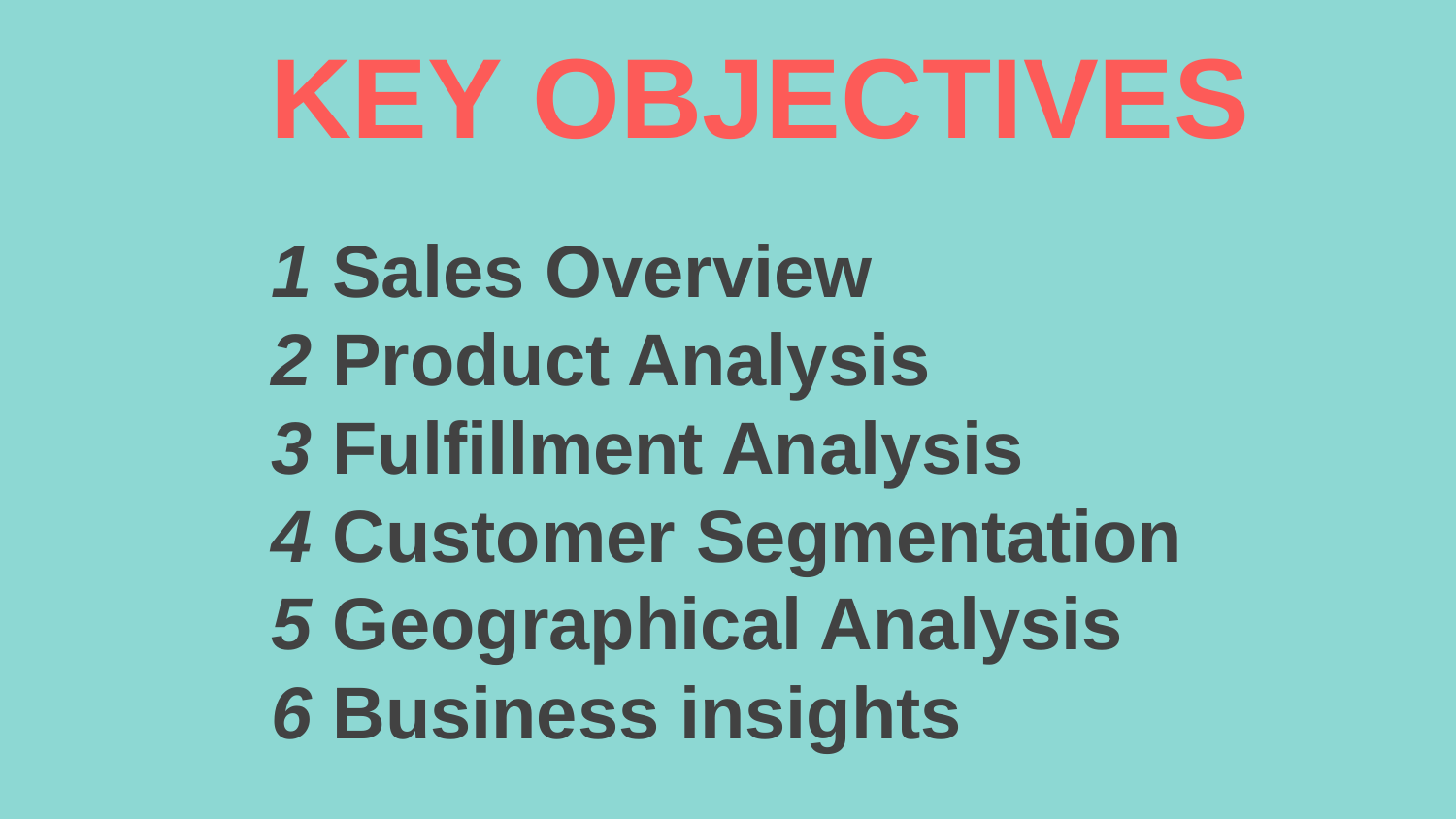

# KEY OBJECTIVES
1 Sales Overview
2 Product Analysis
3 Fulfillment Analysis
4 Customer Segmentation
5 Geographical Analysis
6 Business insights